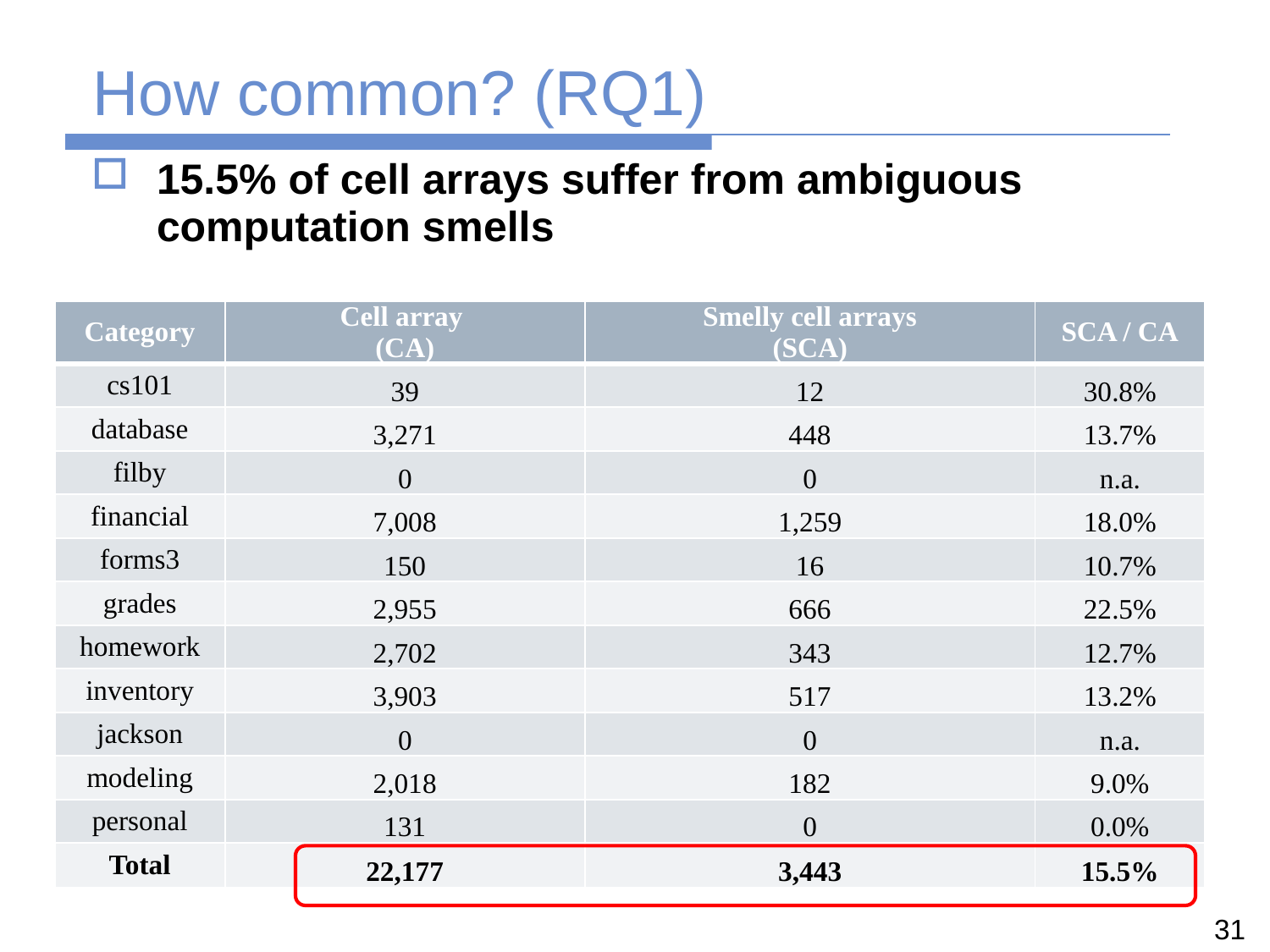

# How common? (RQ1)
15.5% of cell arrays suffer from ambiguous computation smells
| Category | Cell array (CA) | Smelly cell arrays (SCA) | SCA / CA |
| --- | --- | --- | --- |
| cs101 | 39 | 12 | 30.8% |
| database | 3,271 | 448 | 13.7% |
| filby | 0 | 0 | n.a. |
| financial | 7,008 | 1,259 | 18.0% |
| forms3 | 150 | 16 | 10.7% |
| grades | 2,955 | 666 | 22.5% |
| homework | 2,702 | 343 | 12.7% |
| inventory | 3,903 | 517 | 13.2% |
| jackson | 0 | 0 | n.a. |
| modeling | 2,018 | 182 | 9.0% |
| personal | 131 | 0 | 0.0% |
| Total | 22,177 | 3,443 | 15.5% |

31